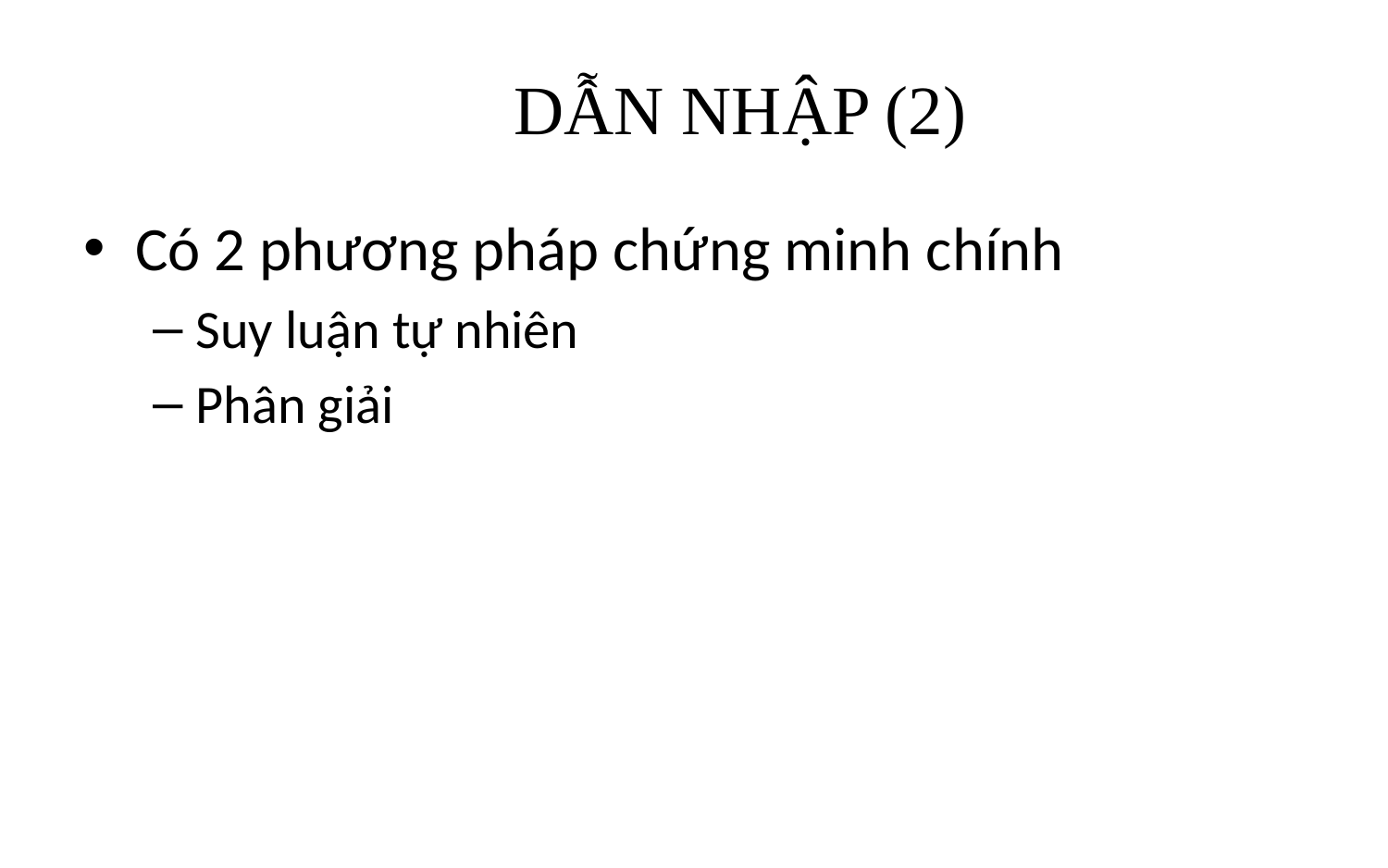

# DẪN NHẬP (2)
Có 2 phương pháp chứng minh chính
Suy luận tự nhiên
Phân giải